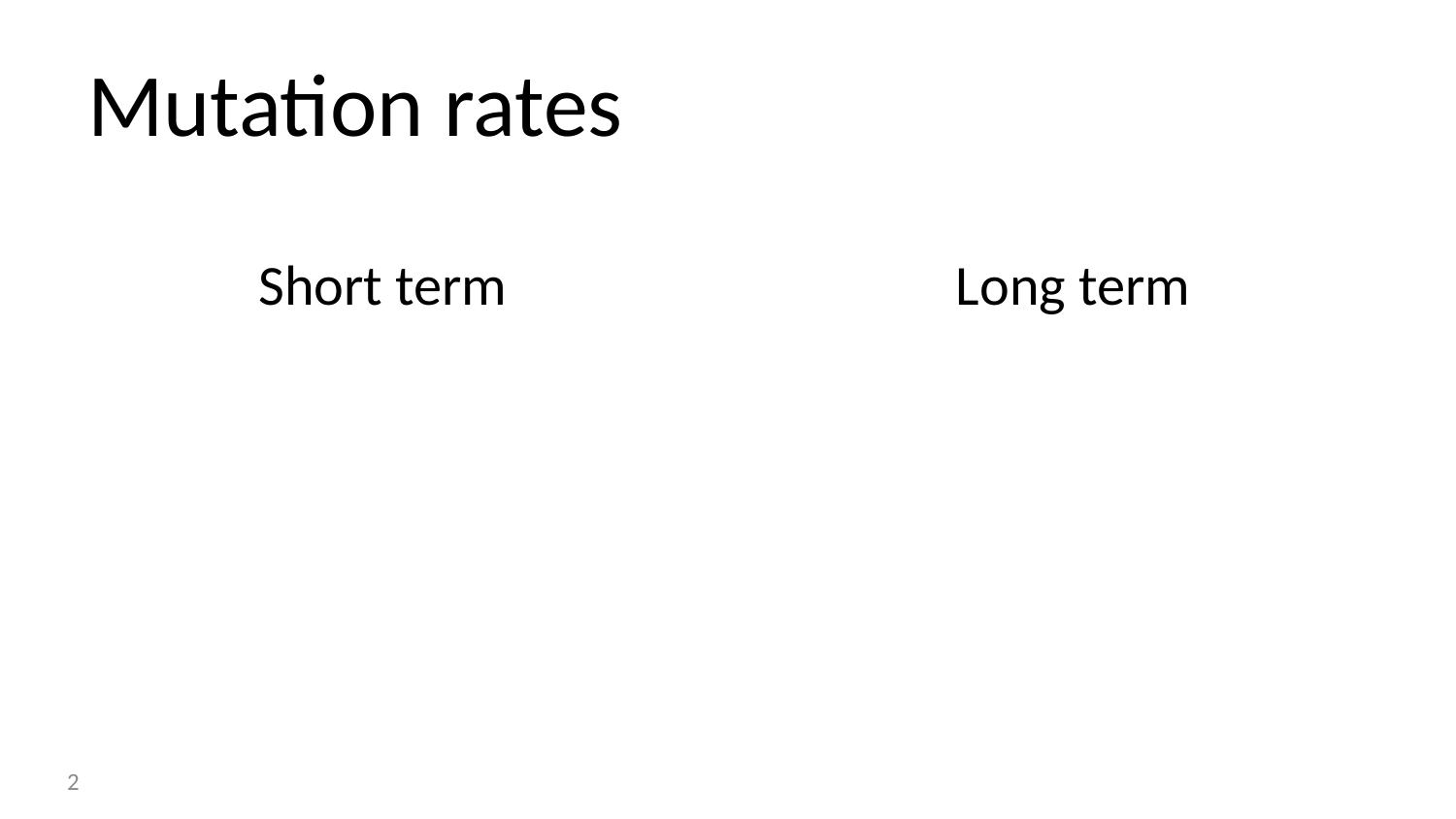

# Mutation rates
Short term
Long term
2